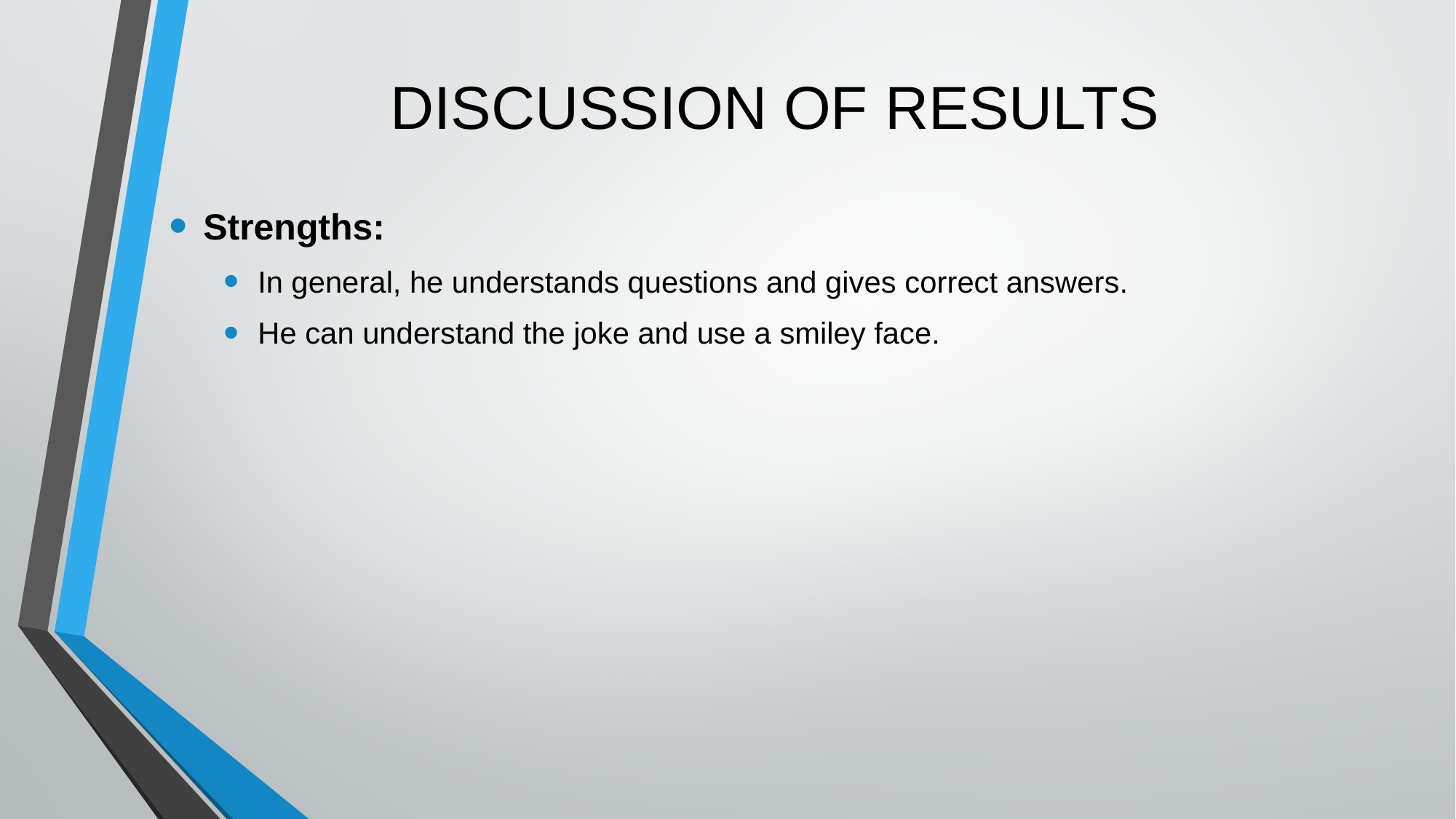

# DISCUSSION OF RESULTS
Strengths:
In general, he understands questions and gives correct answers.
He can understand the joke and use a smiley face.